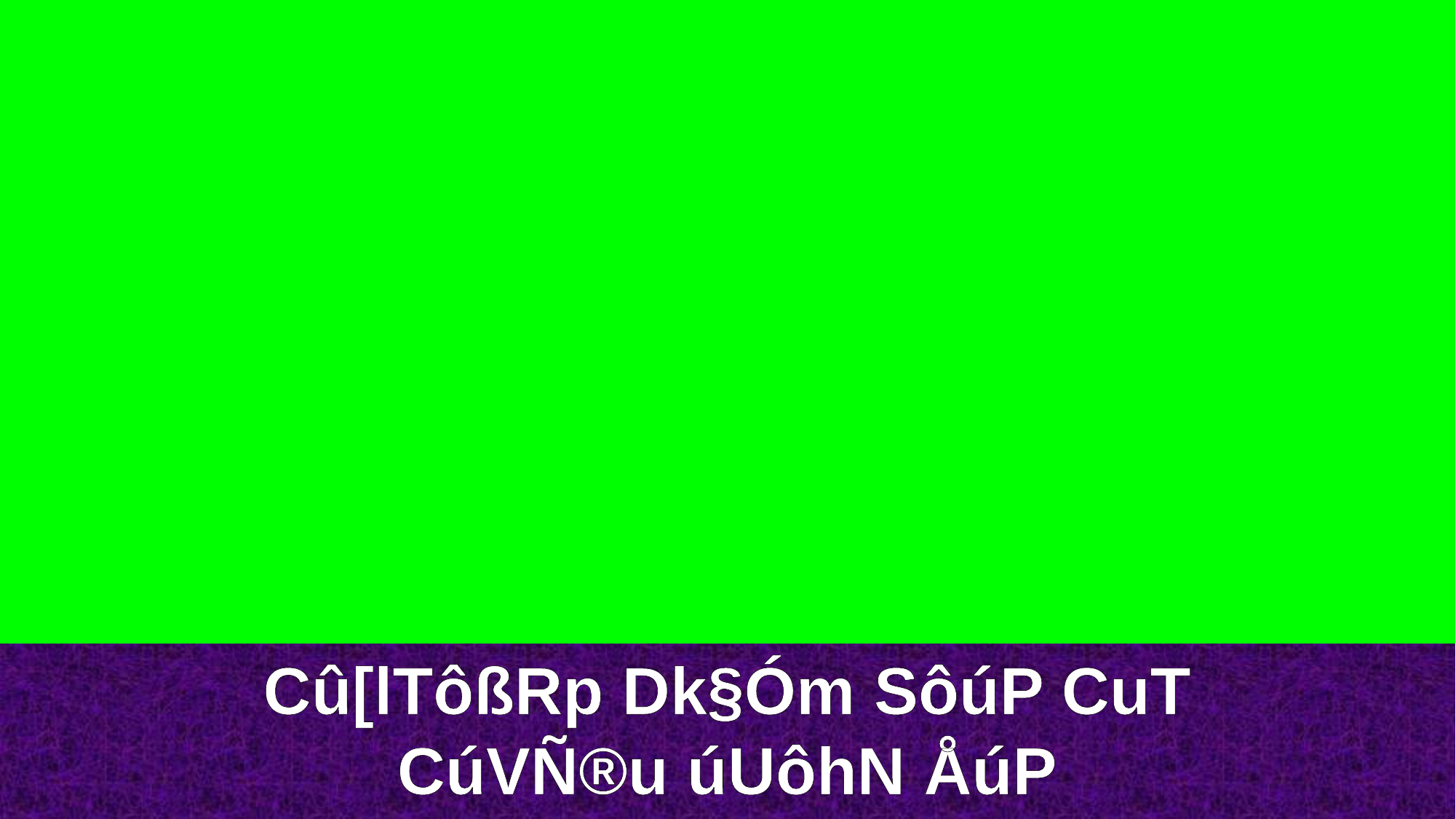

Cû[lTôßRp Dk§Óm SôúP CuT CúVÑ®u úUôhN ÅúP